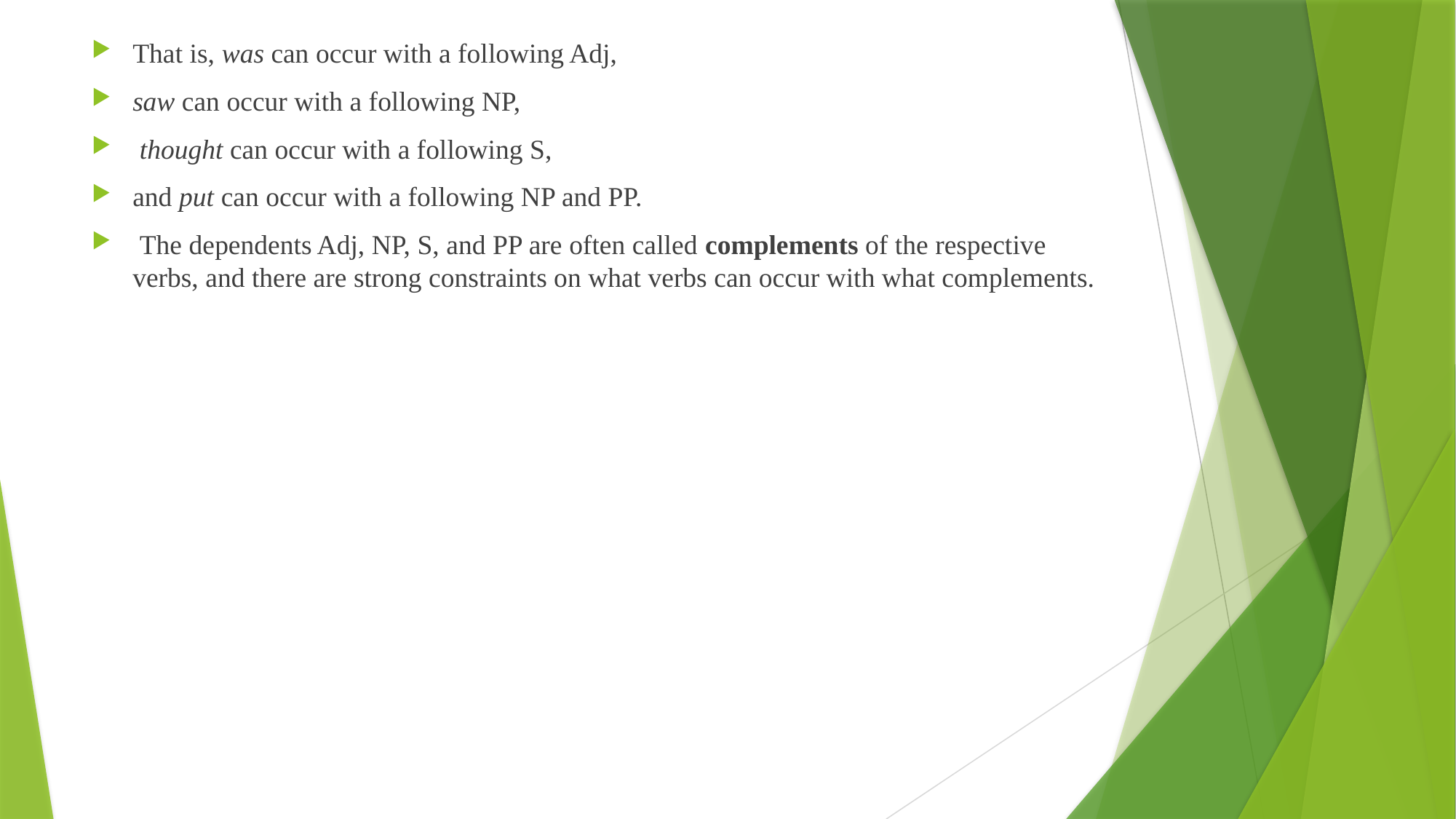

That is, was can occur with a following Adj,
saw can occur with a following NP,
 thought can occur with a following S,
and put can occur with a following NP and PP.
 The dependents Adj, NP, S, and PP are often called complements of the respective verbs, and there are strong constraints on what verbs can occur with what complements.